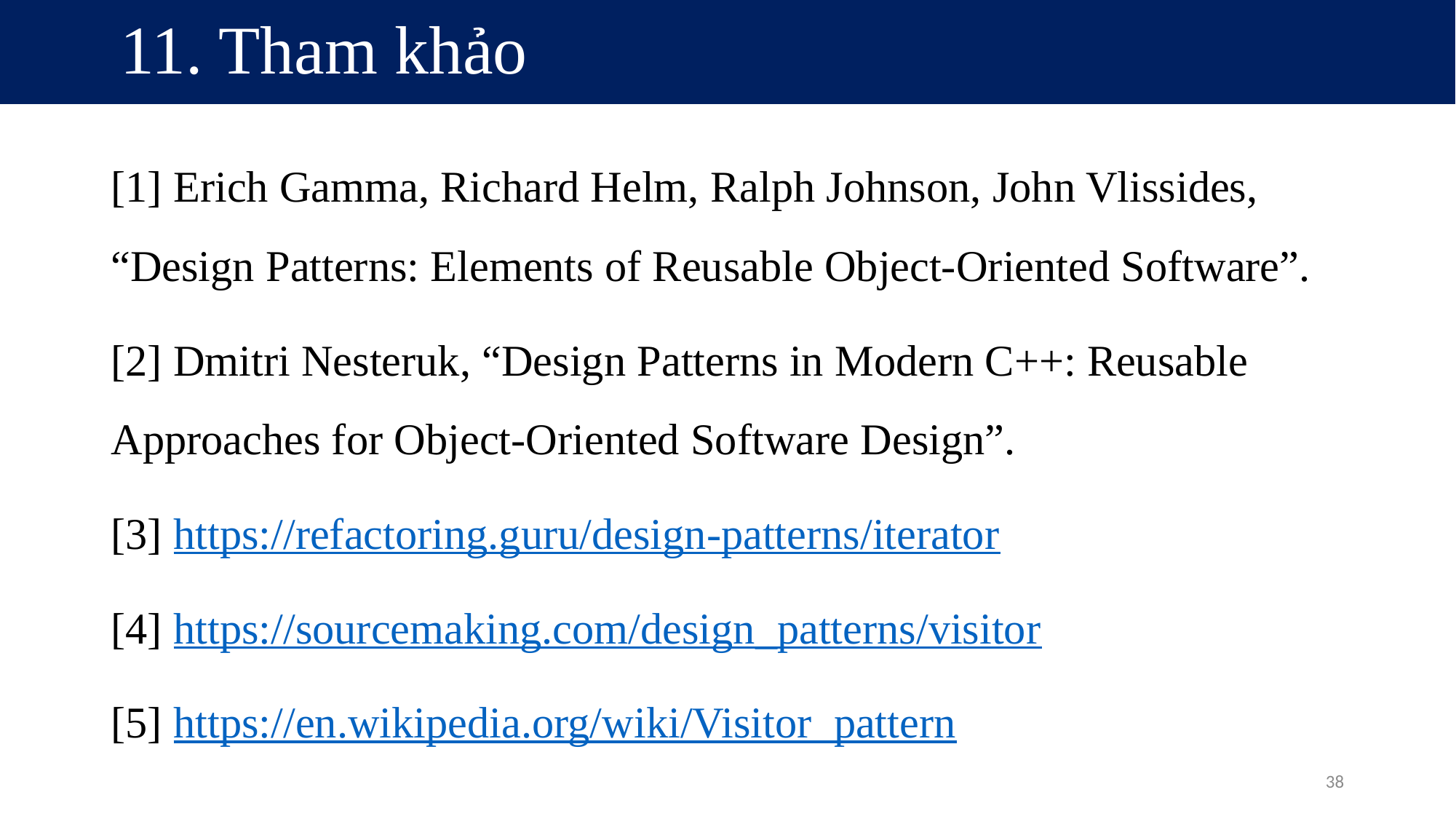

# 11. Tham khảo
[1] Erich Gamma, Richard Helm, Ralph Johnson, John Vlissides, “Design Patterns: Elements of Reusable Object-Oriented Software”.
[2] Dmitri Nesteruk, “Design Patterns in Modern C++: Reusable Approaches for Object-Oriented Software Design”.
[3] https://refactoring.guru/design-patterns/iterator
[4] https://sourcemaking.com/design_patterns/visitor
[5] https://en.wikipedia.org/wiki/Visitor_pattern
38